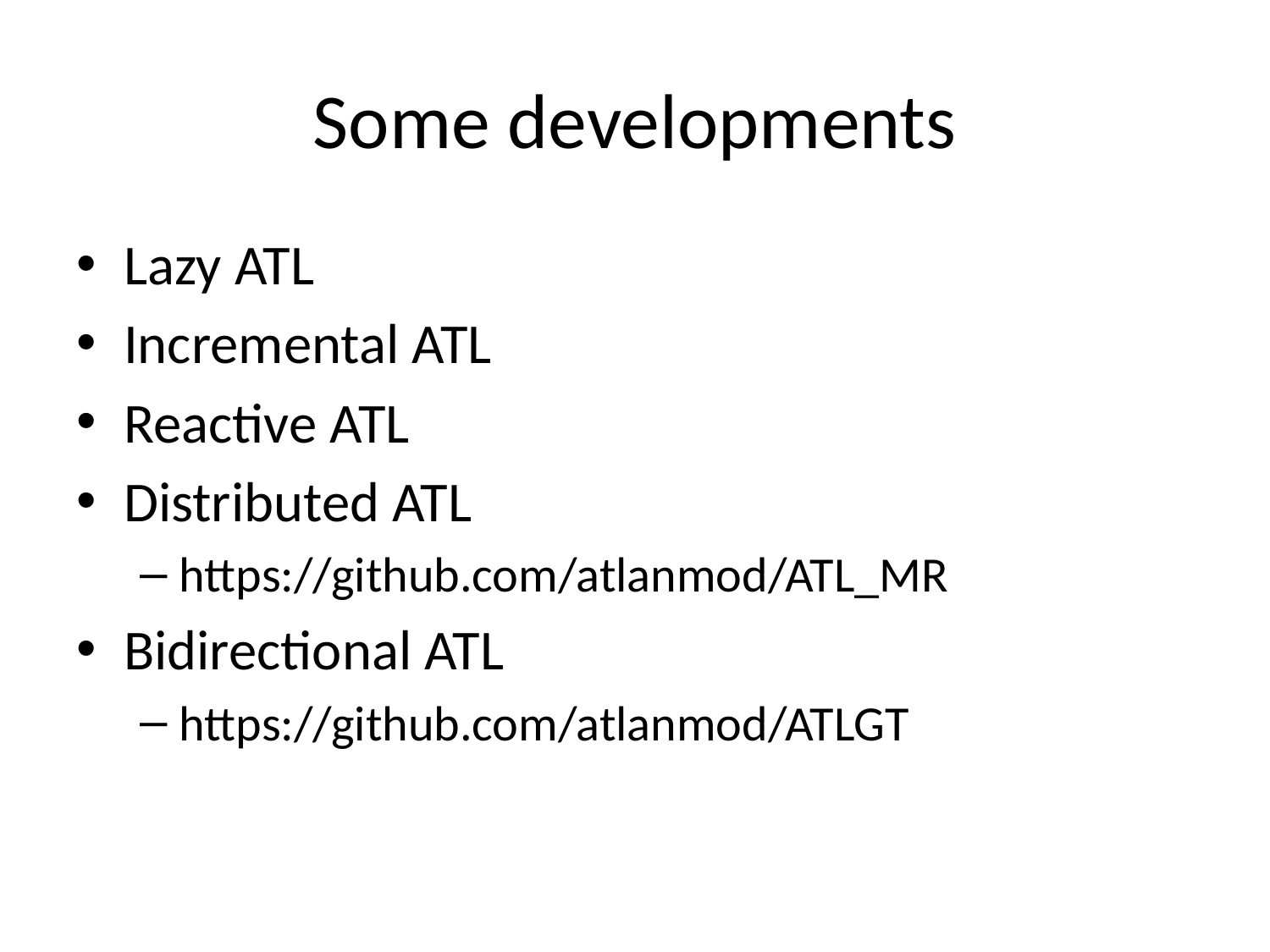

# Some developments
Lazy ATL
Incremental ATL
Reactive ATL
Distributed ATL
https://github.com/atlanmod/ATL_MR
Bidirectional ATL
https://github.com/atlanmod/ATLGT